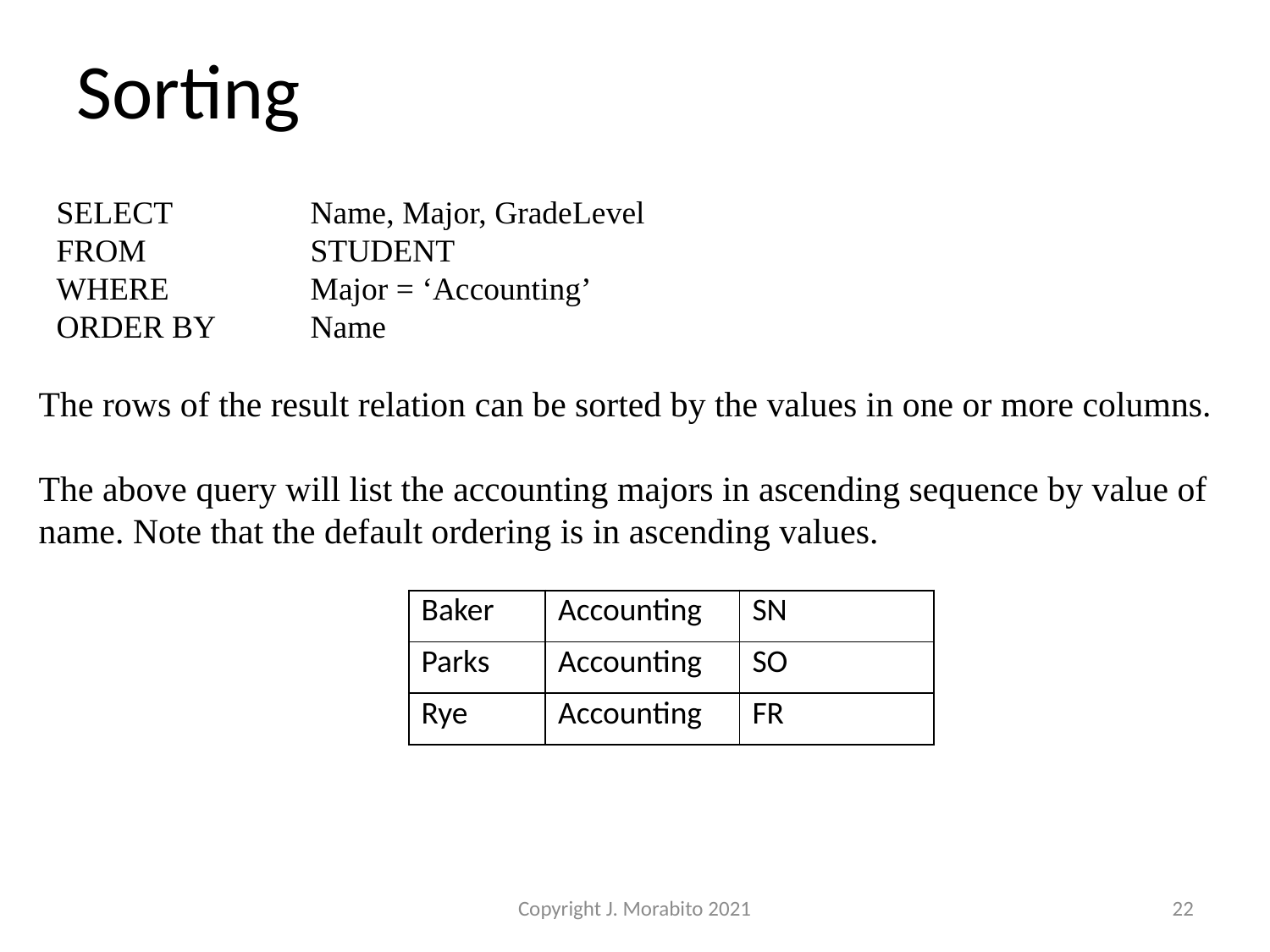

# Sorting
SELECT		Name, Major, GradeLevel
FROM		STUDENT
WHERE		Major = ‘Accounting’
ORDER BY	Name
The rows of the result relation can be sorted by the values in one or more columns.

The above query will list the accounting majors in ascending sequence by value of name. Note that the default ordering is in ascending values.
| Baker | Accounting | SN |
| --- | --- | --- |
| Parks | Accounting | SO |
| Rye | Accounting | FR |
Copyright J. Morabito 2021
22